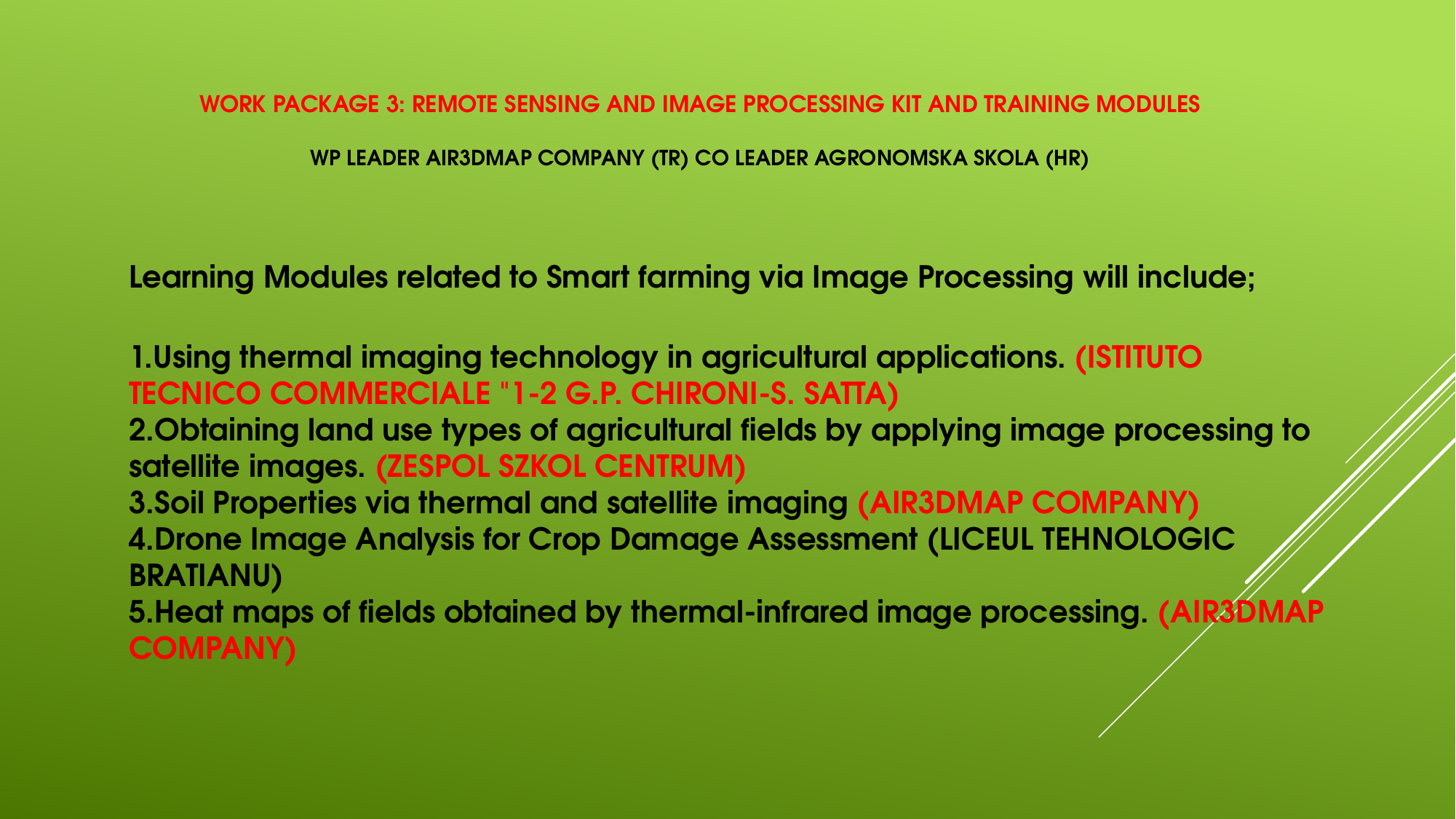

# WORK PACKAGE 3: Remote Sensing and Image Processing Kit and Training Modules WP LEADER AIR3DMAP COMPANY (TR) CO LEADER AGRONOMSKA SKOLA (HR)
Learning Modules related to Smart farming via Image Processing will include;

1.Using thermal imaging technology in agricultural applications. (ISTITUTO TECNICO COMMERCIALE "1-2 G.P. CHIRONI-S. SATTA)
2.Obtaining land use types of agricultural fields by applying image processing to satellite images. (ZESPOL SZKOL CENTRUM)
3.Soil Properties via thermal and satellite imaging (AIR3DMAP COMPANY)
4.Drone Image Analysis for Crop Damage Assessment (LICEUL TEHNOLOGIC BRATIANU)
5.Heat maps of fields obtained by thermal-infrared image processing. (AIR3DMAP COMPANY)